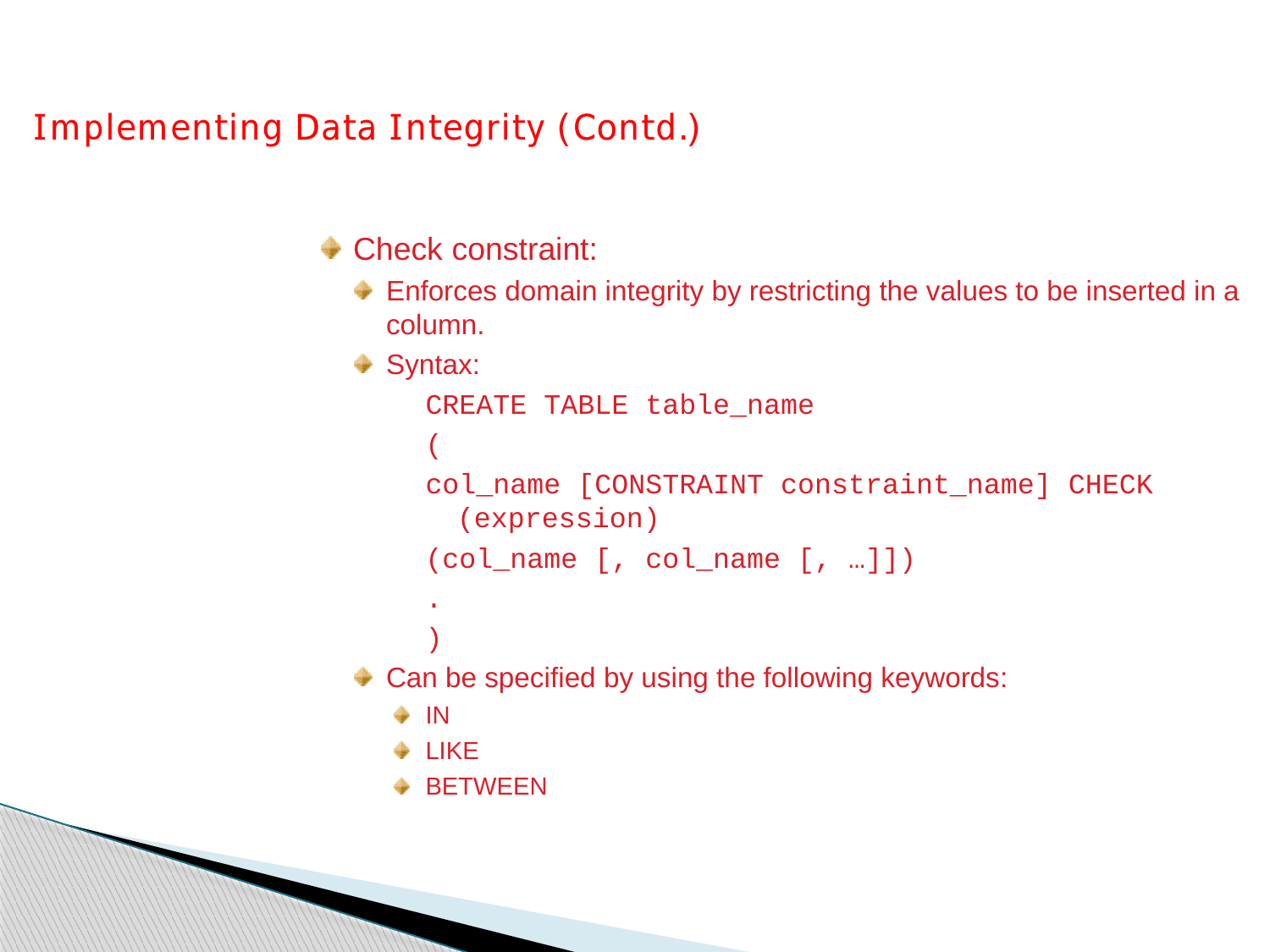

Implementing Data Integrity (Contd.)
Check constraint:
Enforces domain integrity by restricting the values to be inserted in a column.
Syntax:
CREATE TABLE table_name
(
col_name [CONSTRAINT constraint_name] CHECK (expression)
(col_name [, col_name [, …]])
.
)
Can be specified by using the following keywords:
IN
LIKE
BETWEEN